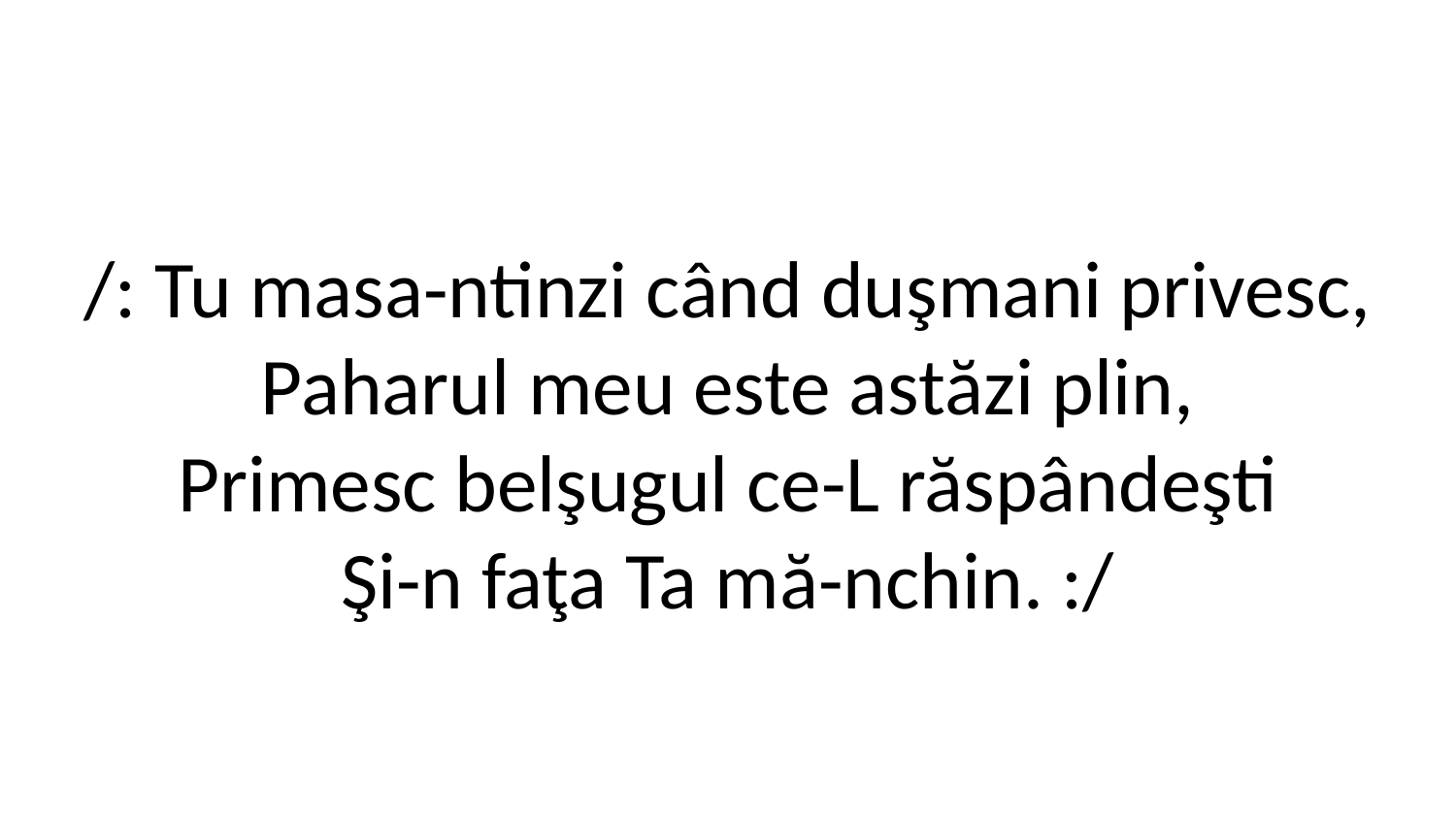

/: Tu masa-ntinzi când duşmani privesc,
Paharul meu este astăzi plin,
Primesc belşugul ce-L răspândeşti
Şi-n faţa Ta mă-nchin. :/